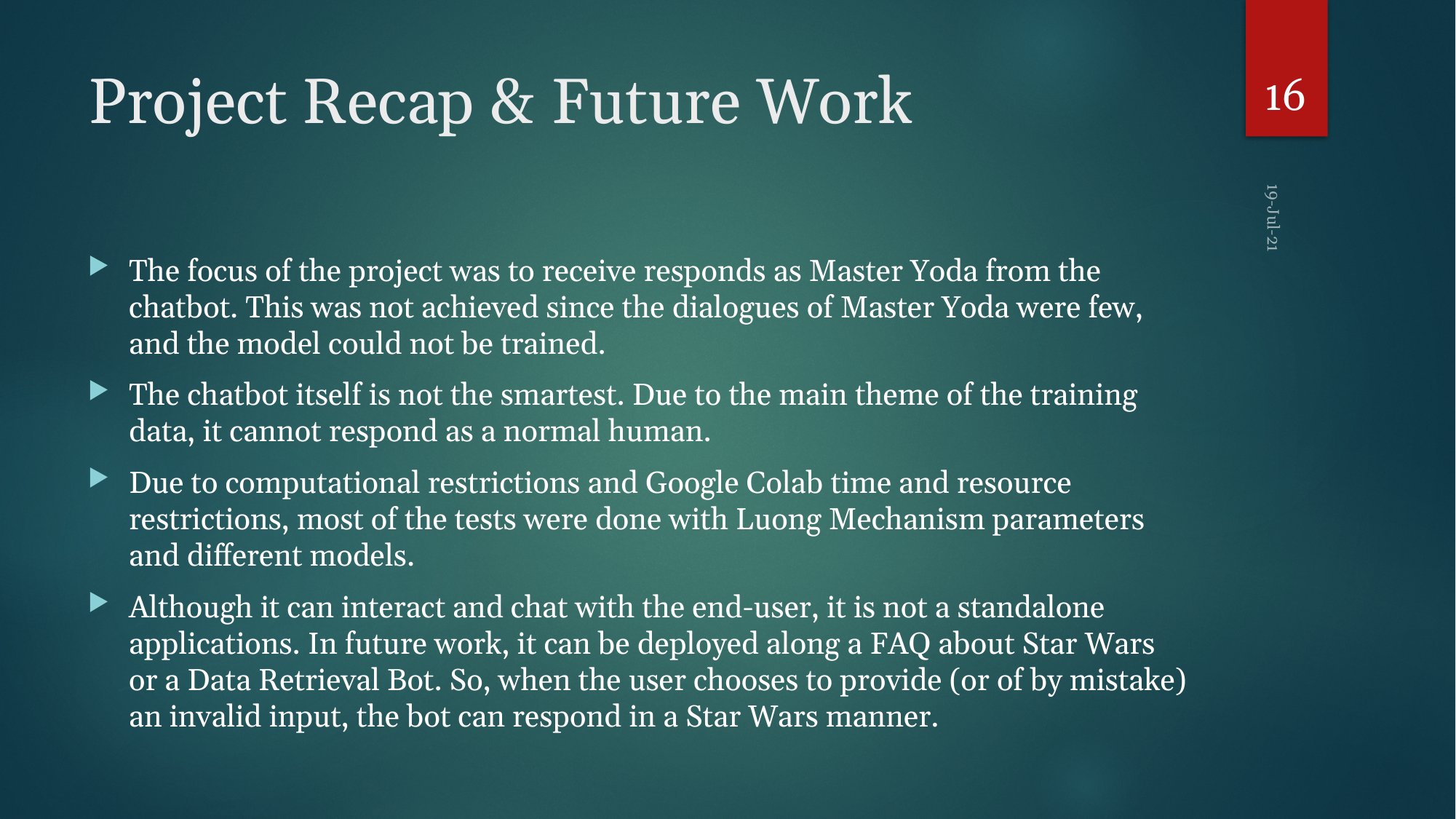

16
# Project Recap & Future Work
19-Jul-21
The focus of the project was to receive responds as Master Yoda from the chatbot. This was not achieved since the dialogues of Master Yoda were few, and the model could not be trained.
The chatbot itself is not the smartest. Due to the main theme of the training data, it cannot respond as a normal human.
Due to computational restrictions and Google Colab time and resource restrictions, most of the tests were done with Luong Mechanism parameters and different models.
Although it can interact and chat with the end-user, it is not a standalone applications. In future work, it can be deployed along a FAQ about Star Wars or a Data Retrieval Bot. So, when the user chooses to provide (or of by mistake) an invalid input, the bot can respond in a Star Wars manner.